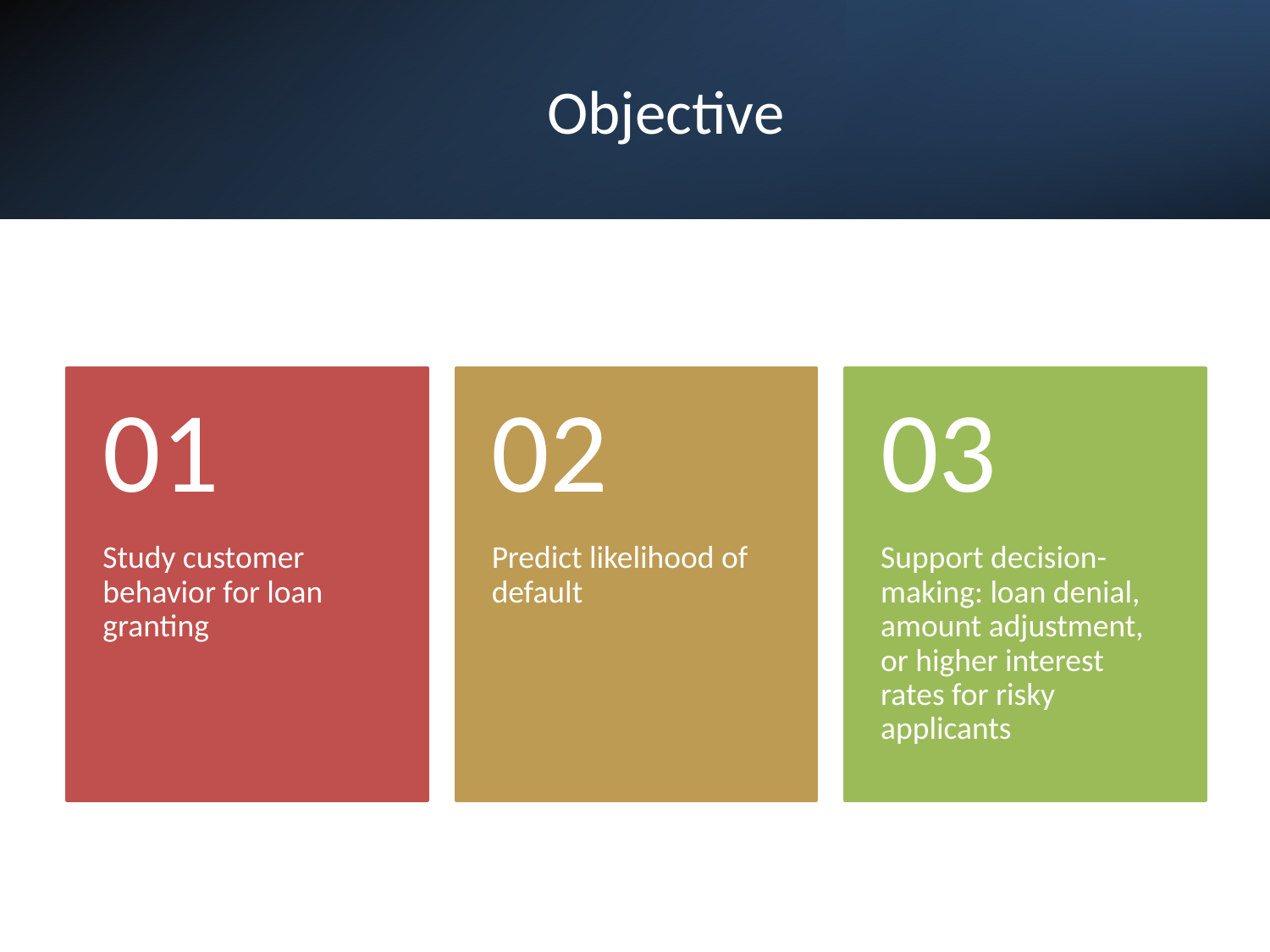

# Objective
Study customer behavior for loan granting
01
Predict likelihood of default
02
Support decision-making: loan denial, amount adjustment, or higher interest rates for risky applicants
03